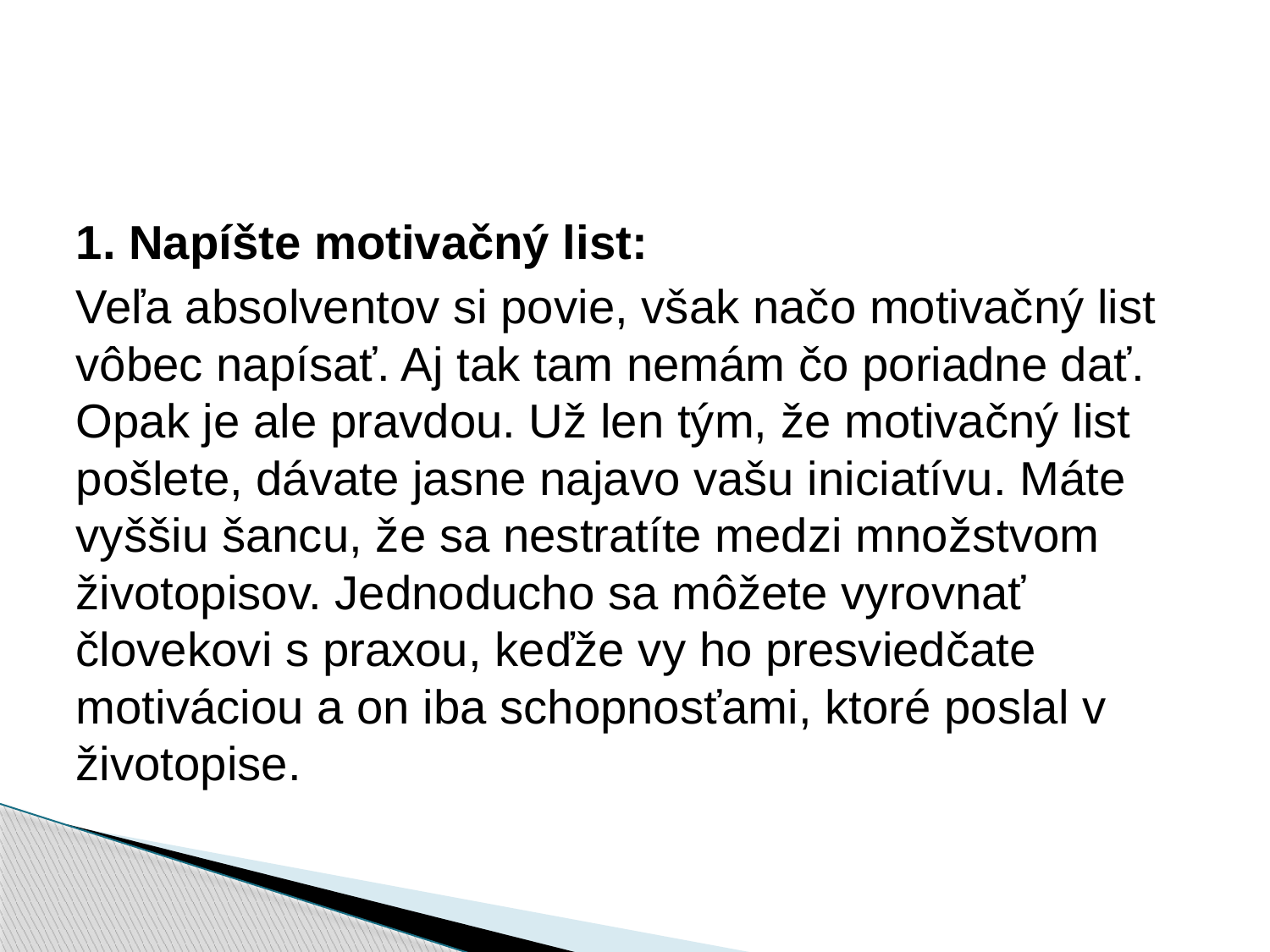

1. Napíšte motivačný list:
Veľa absolventov si povie, však načo motivačný list vôbec napísať. Aj tak tam nemám čo poriadne dať. Opak je ale pravdou. Už len tým, že motivačný list pošlete, dávate jasne najavo vašu iniciatívu. Máte vyššiu šancu, že sa nestratíte medzi množstvom životopisov. Jednoducho sa môžete vyrovnať človekovi s praxou, keďže vy ho presviedčate motiváciou a on iba schopnosťami, ktoré poslal v životopise.